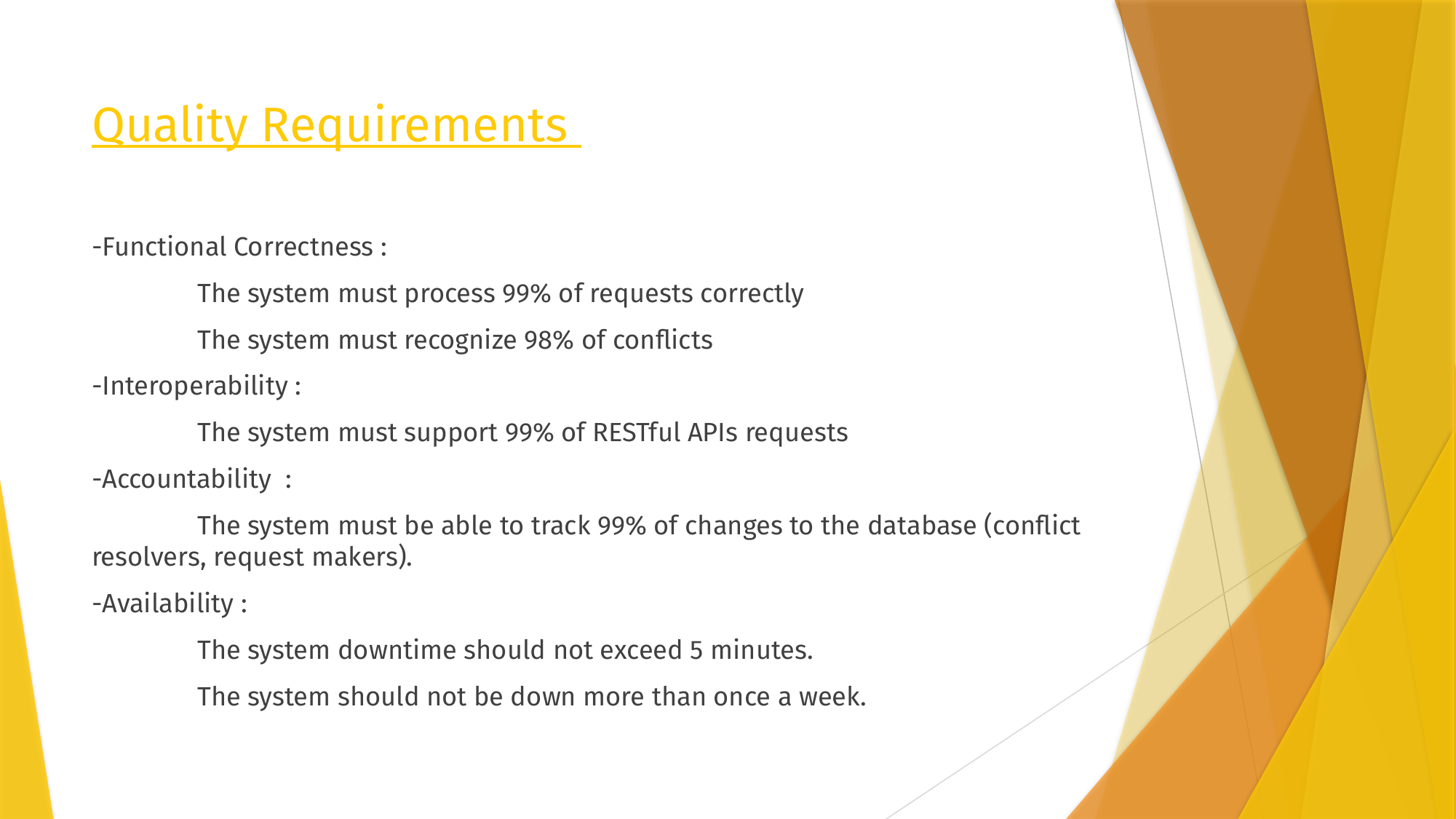

# Quality Requirements
-Functional Correctness :
	The system must process 99% of requests correctly
	The system must recognize 98% of conflicts
-Interoperability :
	The system must support 99% of RESTful APIs requests
-Accountability  :
	The system must be able to track 99% of changes to the database (conflict resolvers, request makers).
-Availability :
	The system downtime should not exceed 5 minutes.
	The system should not be down more than once a week.